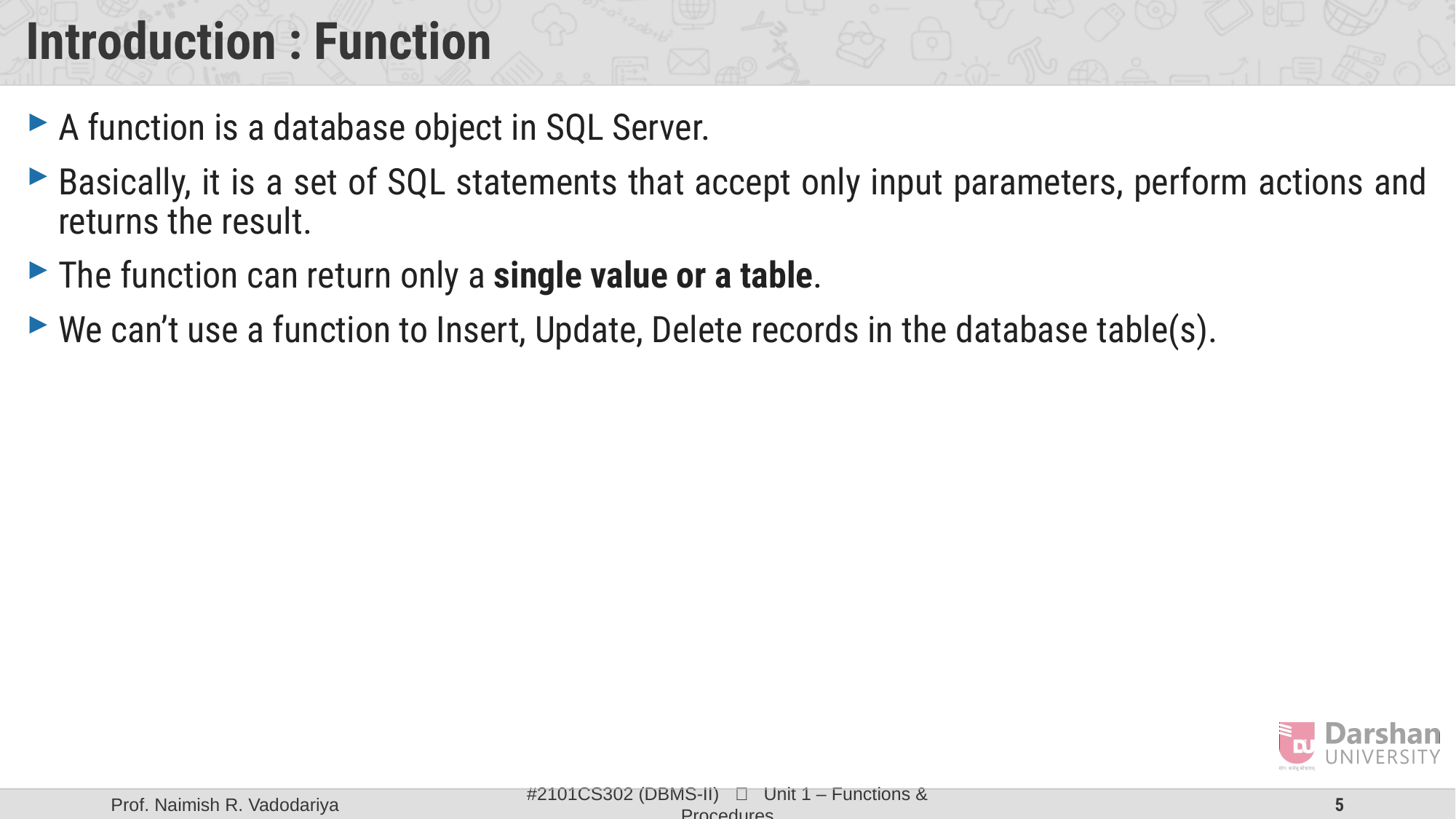

# Introduction : Function
A function is a database object in SQL Server.
Basically, it is a set of SQL statements that accept only input parameters, perform actions and returns the result.
The function can return only a single value or a table.
We can’t use a function to Insert, Update, Delete records in the database table(s).